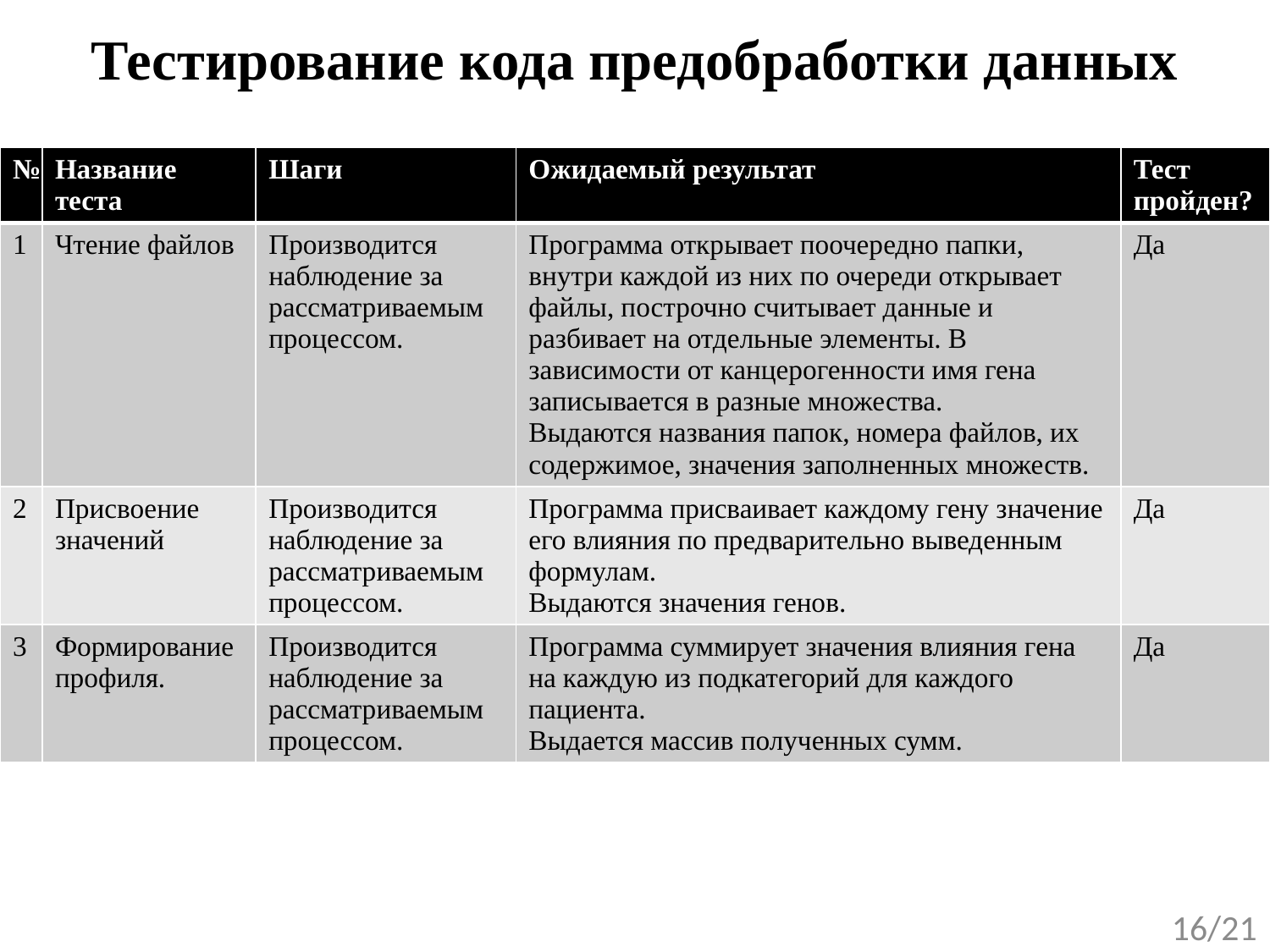

# Тестирование кода предобработки данных
| № | Название теста | Шаги | Ожидаемый результат | Тест пройден? |
| --- | --- | --- | --- | --- |
| 1 | Чтение файлов | Производится наблюдение за рассматриваемым процессом. | Программа открывает поочередно папки, внутри каждой из них по очереди открывает файлы, построчно считывает данные и разбивает на отдельные элементы. В зависимости от канцерогенности имя гена записывается в разные множества. Выдаются названия папок, номера файлов, их содержимое, значения заполненных множеств. | Да |
| 2 | Присвоение значений | Производится наблюдение за рассматриваемым процессом. | Программа присваивает каждому гену значение его влияния по предварительно выведенным формулам. Выдаются значения генов. | Да |
| 3 | Формирование профиля. | Производится наблюдение за рассматриваемым процессом. | Программа суммирует значения влияния гена на каждую из подкатегорий для каждого пациента. Выдается массив полученных сумм. | Да |
16/21